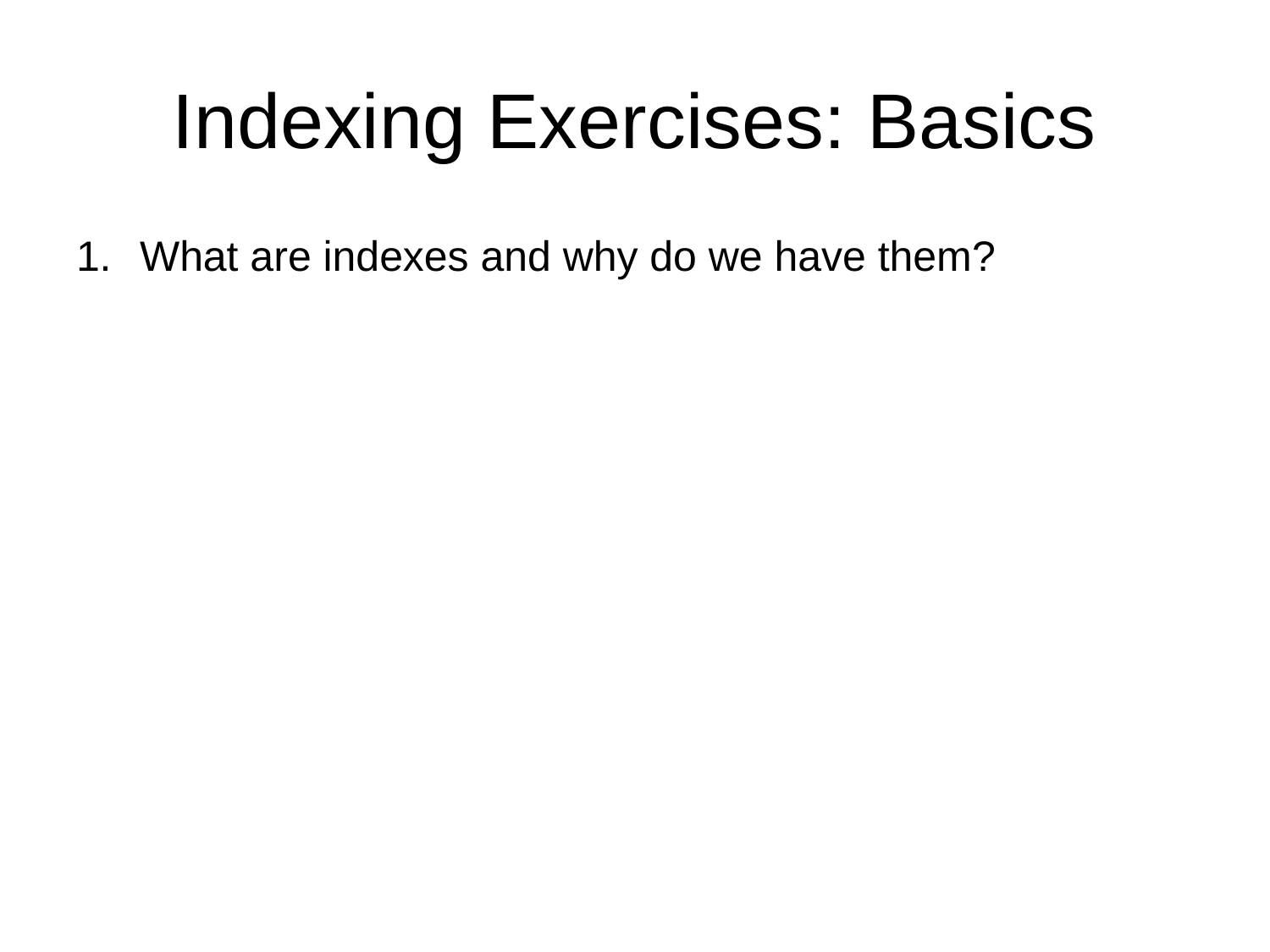

# Indexing Exercises: Basics
What are indexes and why do we have them?